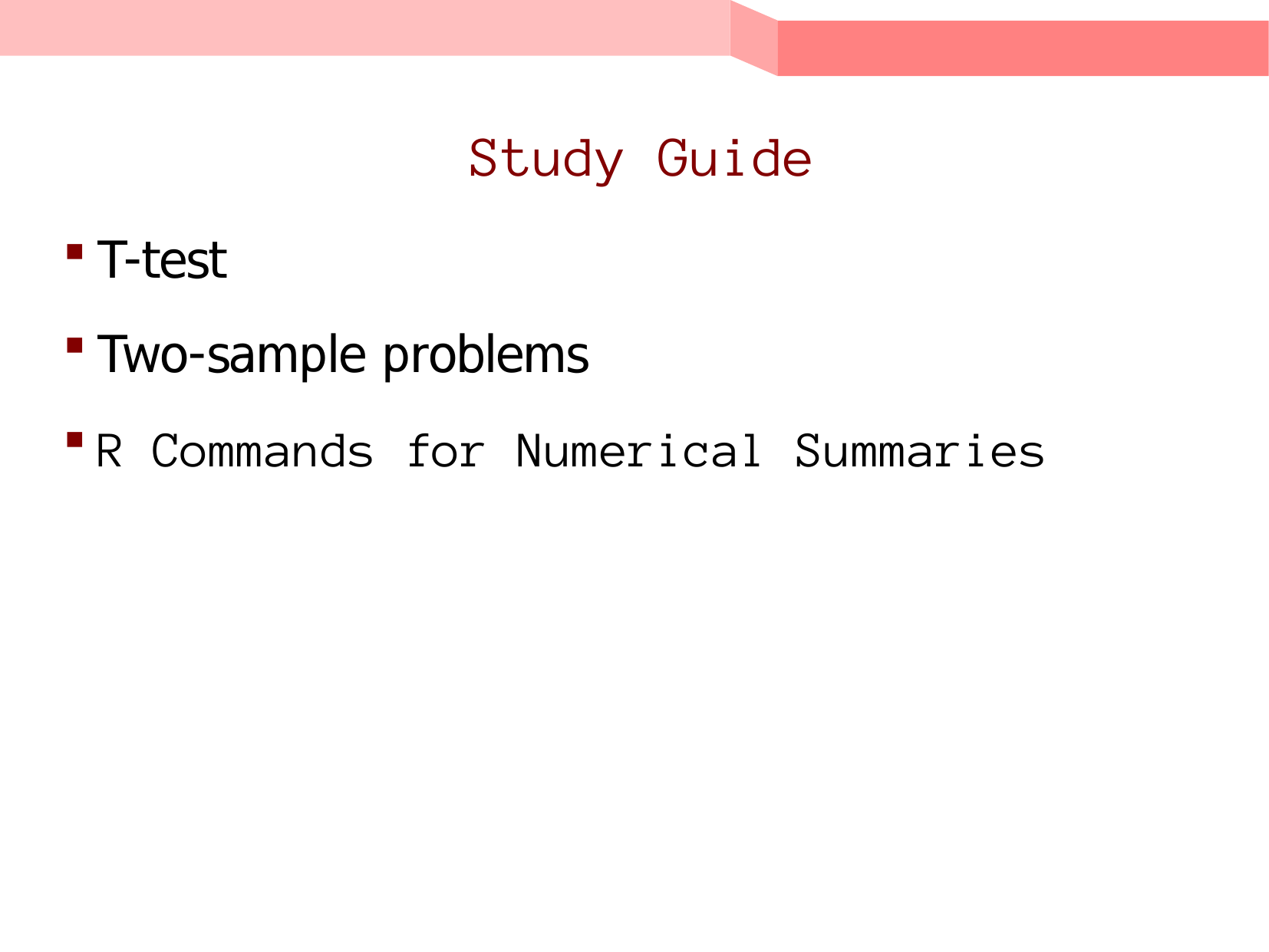

# Study Guide
T-test
Two-sample problems
R Commands for Numerical Summaries